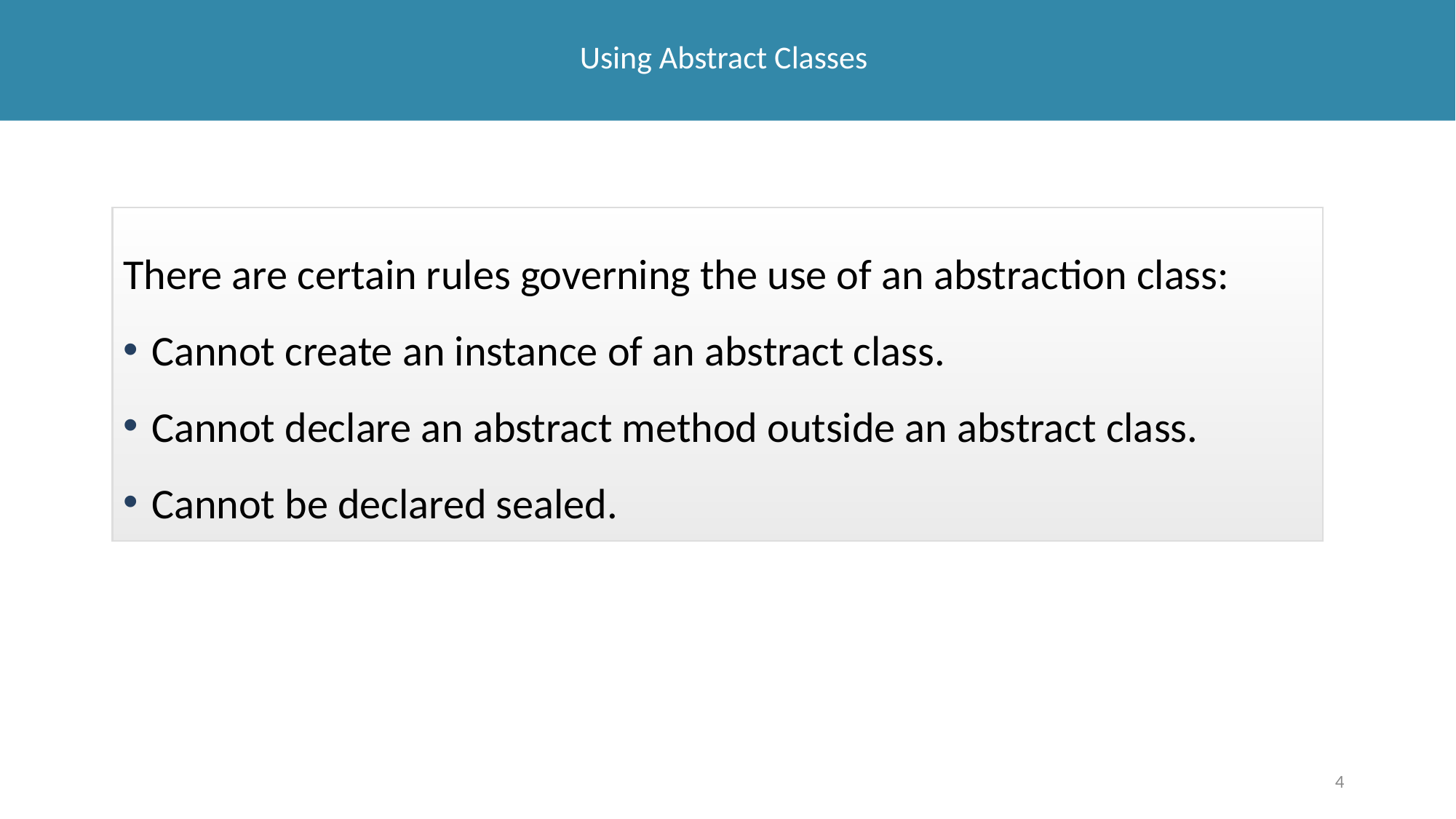

# Using Abstract Classes
There are certain rules governing the use of an abstraction class:
Cannot create an instance of an abstract class.
Cannot declare an abstract method outside an abstract class.
Cannot be declared sealed.
4